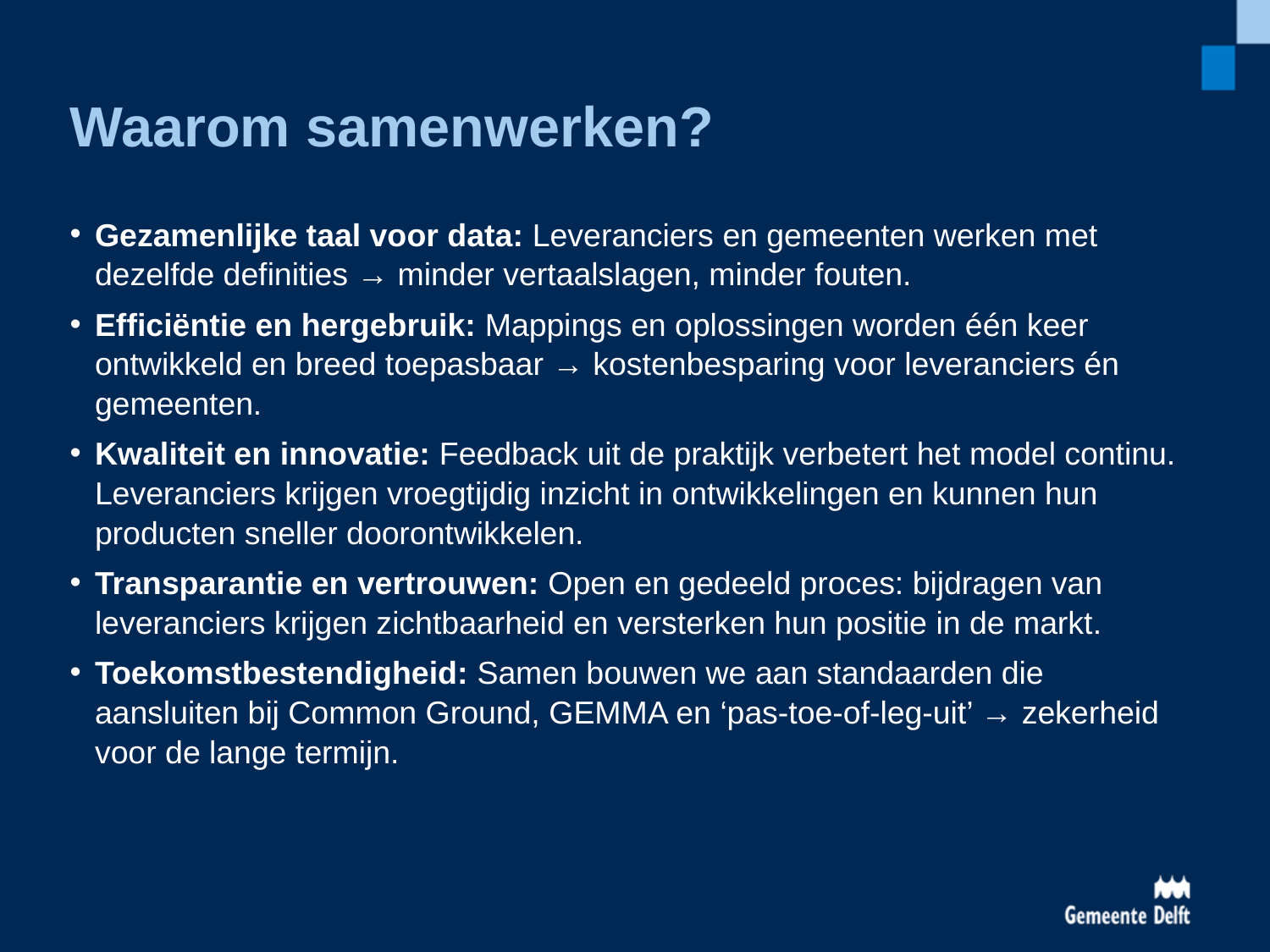

Waarom samenwerken?
Gezamenlijke taal voor data: Leveranciers en gemeenten werken met dezelfde definities → minder vertaalslagen, minder fouten.
Efficiëntie en hergebruik: Mappings en oplossingen worden één keer ontwikkeld en breed toepasbaar → kostenbesparing voor leveranciers én gemeenten.
Kwaliteit en innovatie: Feedback uit de praktijk verbetert het model continu. Leveranciers krijgen vroegtijdig inzicht in ontwikkelingen en kunnen hun producten sneller doorontwikkelen.
Transparantie en vertrouwen: Open en gedeeld proces: bijdragen van leveranciers krijgen zichtbaarheid en versterken hun positie in de markt.
Toekomstbestendigheid: Samen bouwen we aan standaarden die aansluiten bij Common Ground, GEMMA en ‘pas-toe-of-leg-uit’ → zekerheid voor de lange termijn.